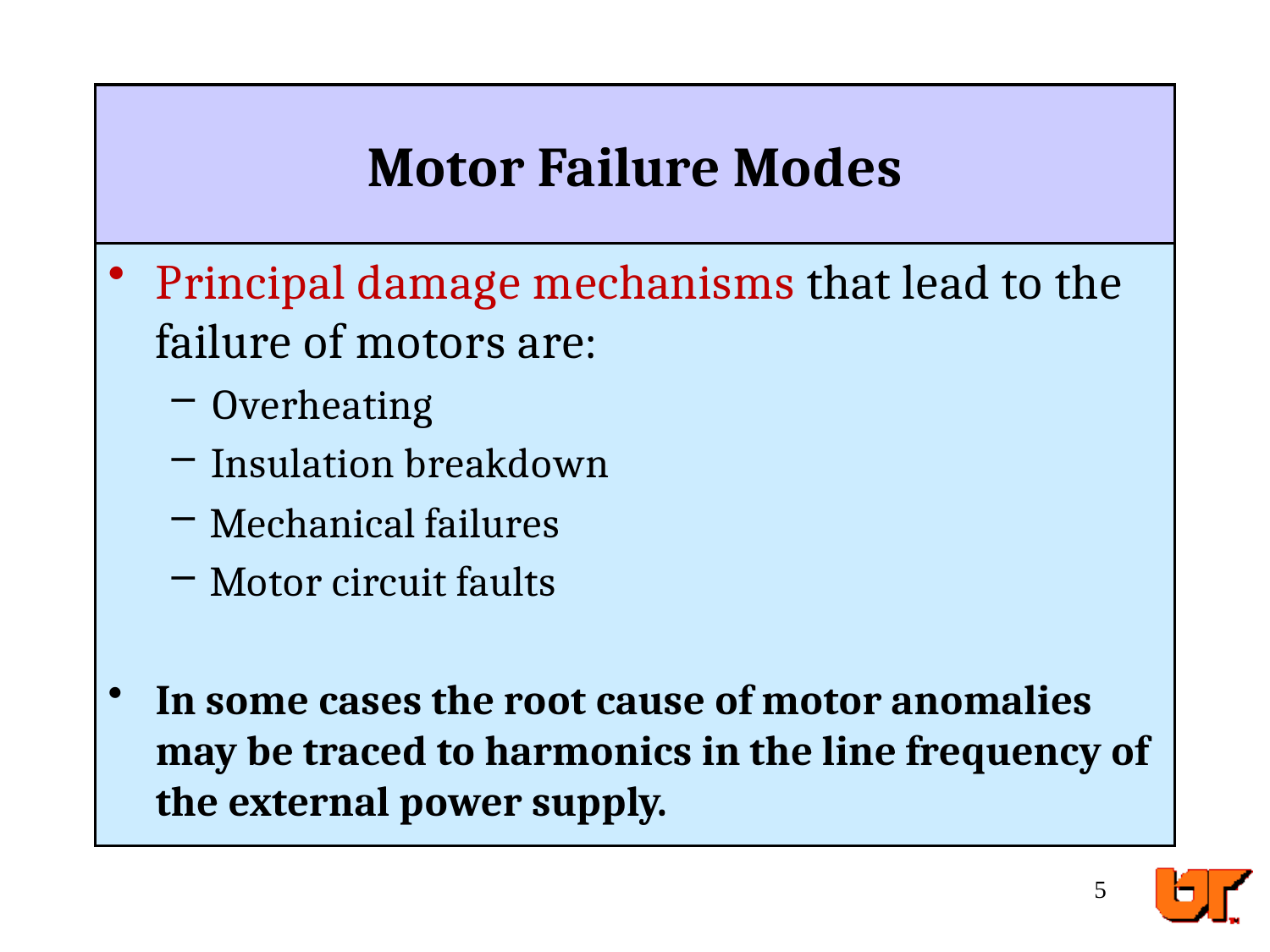

# Motor Failure Modes
Principal damage mechanisms that lead to the failure of motors are:
Overheating
Insulation breakdown
Mechanical failures
Motor circuit faults

In some cases the root cause of motor anomalies may be traced to harmonics in the line frequency of the external power supply.

5